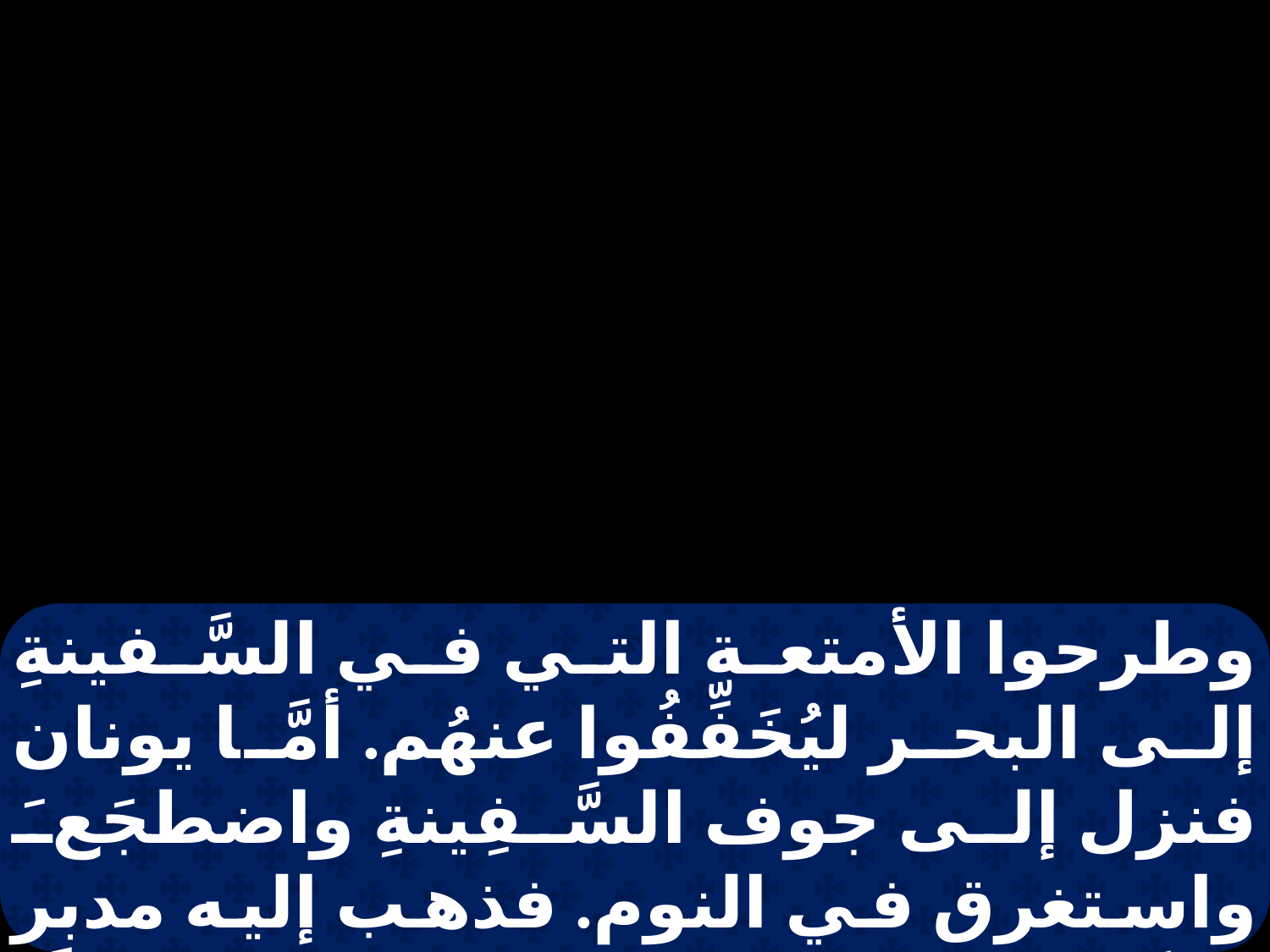

وطرحوا الأمتعة التي في السَّفينةِ إلى البحر ليُخَفِّفُوا عنهُم. أمَّا يونان فنزل إلى جوف السَّفِينةِ واضطجَعَ واستغرق في النوم. فذهب إليه مدبر السَّفينة وقال له: "ما بالك مستغرقًا في النوم؟ قُمْ فاطلب إلى إلهك لعل اللَّه